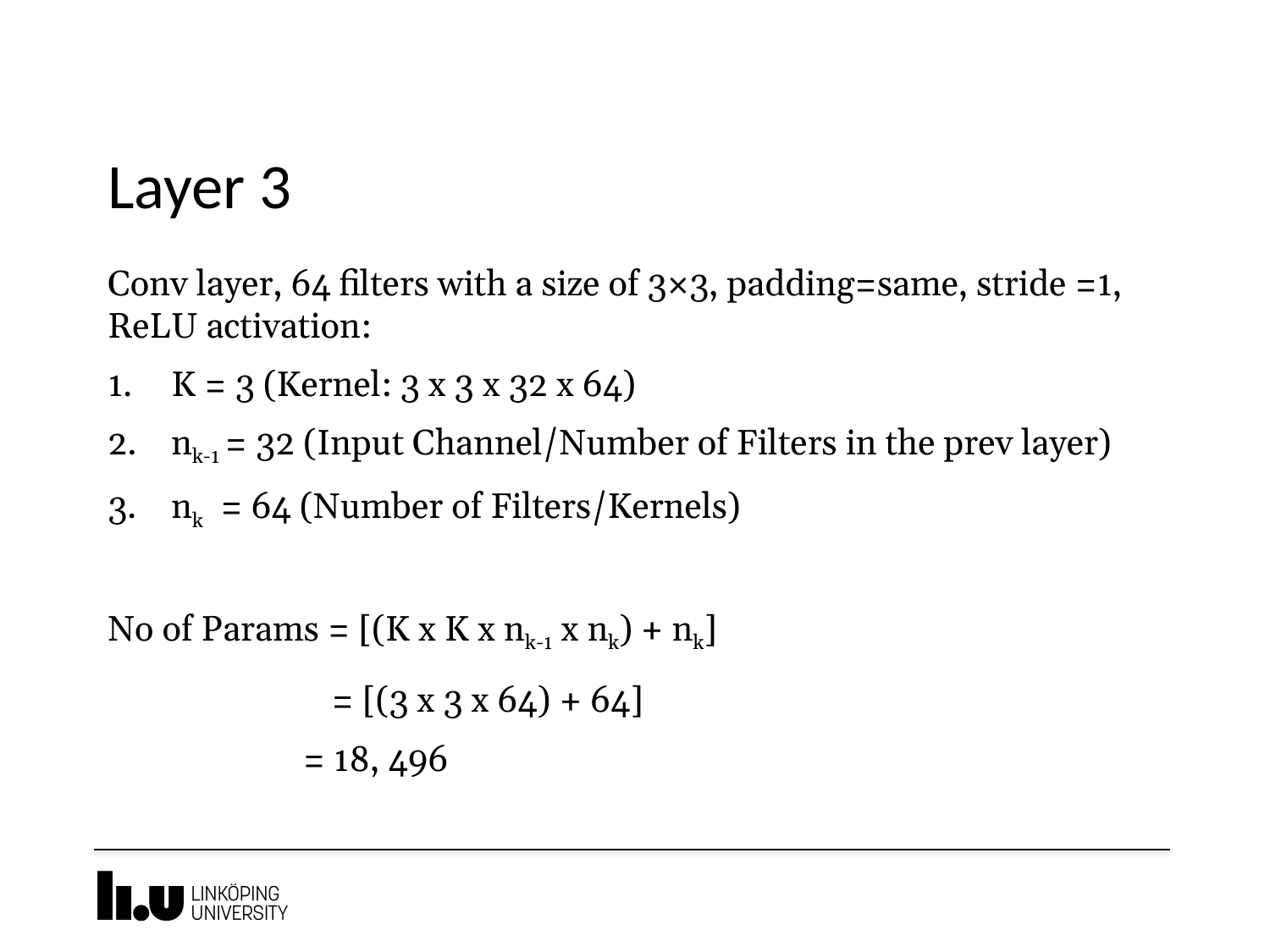

# Layer 3
Conv layer, 64 filters with a size of 3×3, padding=same, stride =1, ReLU activation:
K = 3 (Kernel: 3 x 3 x 32 x 64)
nk-1 = 32 (Input Channel/Number of Filters in the prev layer)
nk  = 64 (Number of Filters/Kernels)

No of Params = [(K x K x nk-1 x nk) + nk]
                      = [(3 x 3 x 64) + 64]
                                        = 18, 496